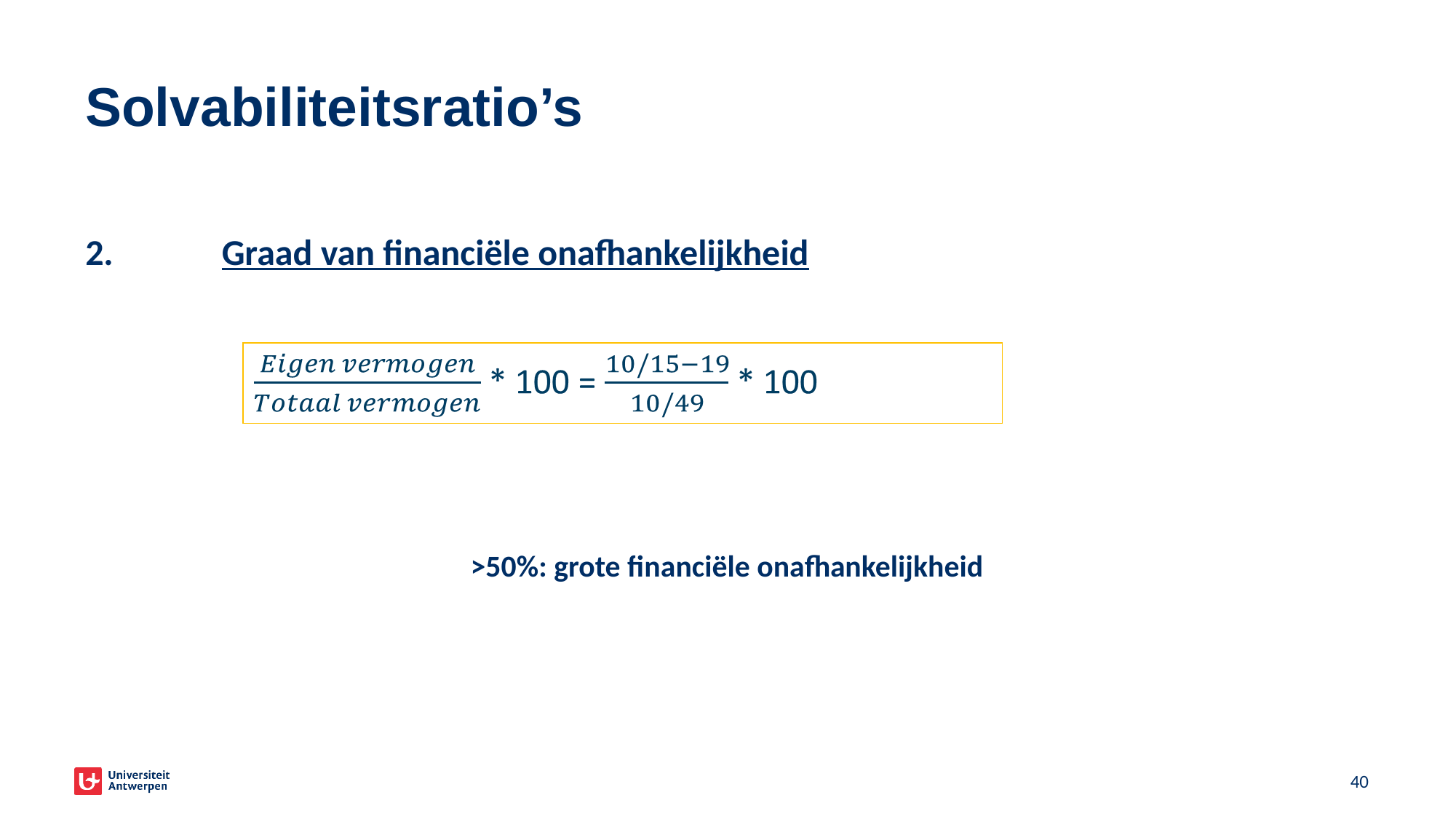

# Solvabiliteitsratio’s
2.	Graad van financiële onafhankelijkheid

>50%: grote financiële onafhankelijkheid

40